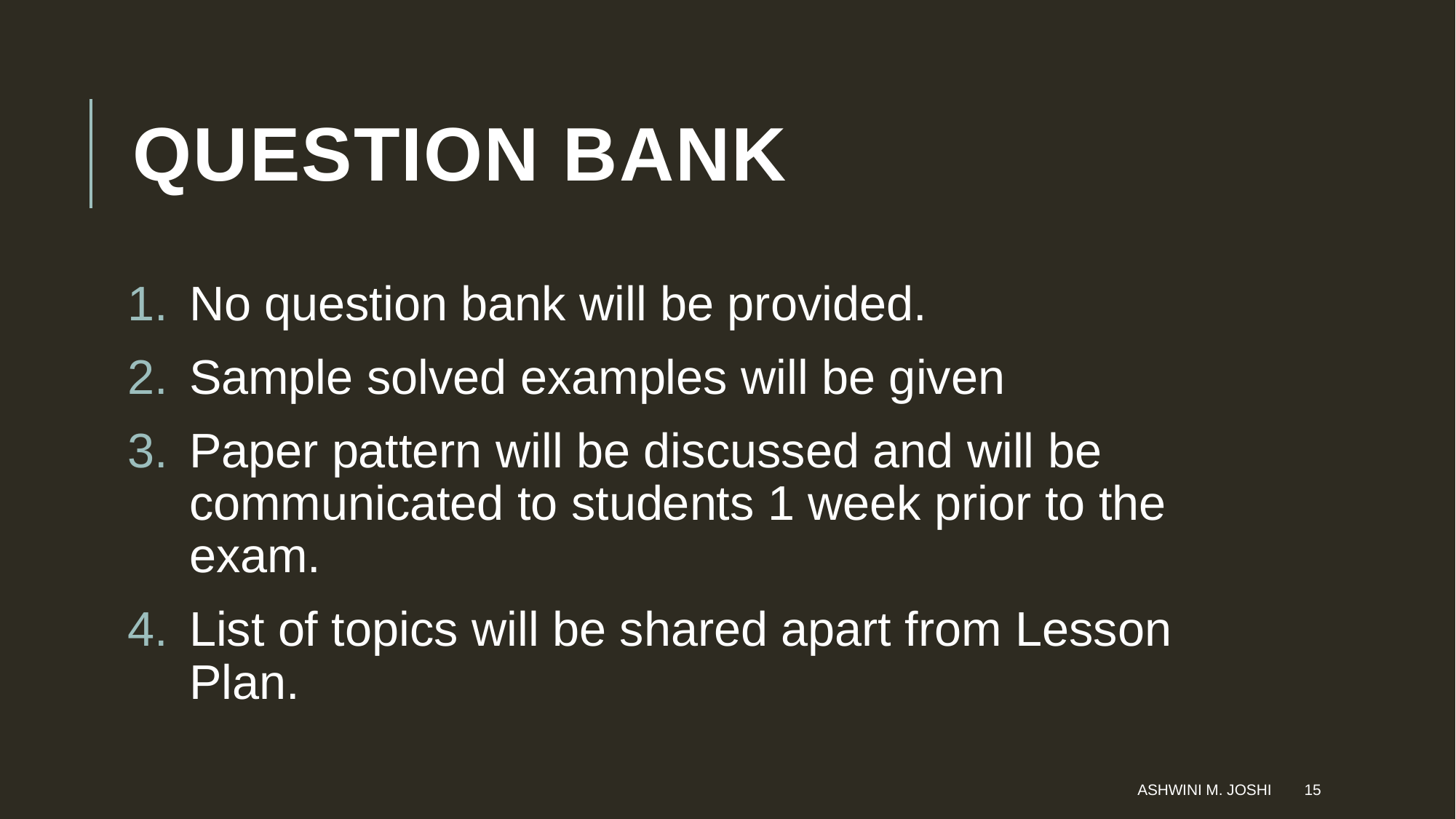

# Question bank
No question bank will be provided.
Sample solved examples will be given
Paper pattern will be discussed and will be communicated to students 1 week prior to the exam.
List of topics will be shared apart from Lesson Plan.
Ashwini M. Joshi
15